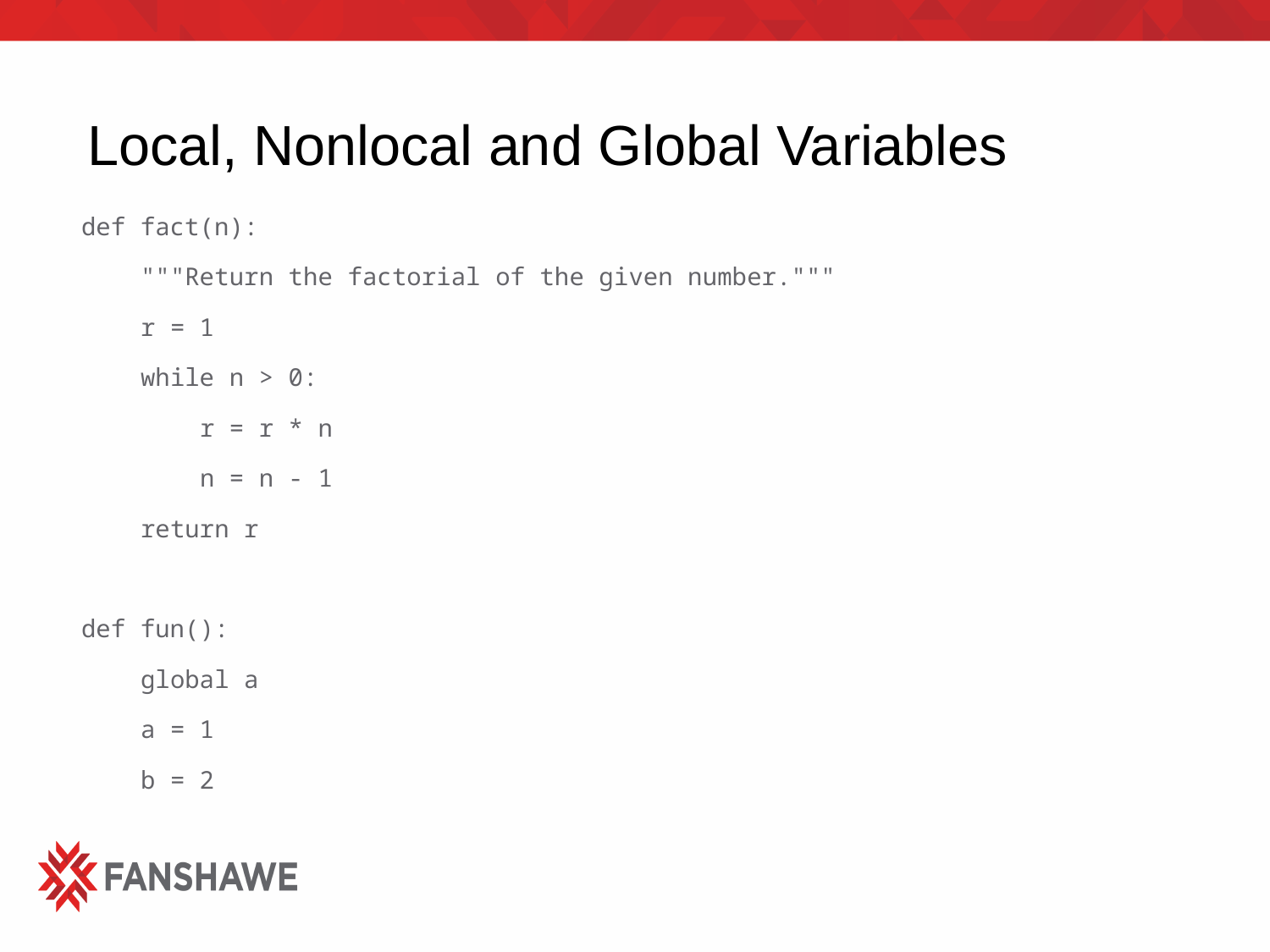

# Local, Nonlocal and Global Variables
def fact(n):
    """Return the factorial of the given number."""
    r = 1
    while n > 0:
        r = r * n
        n = n - 1
    return r

def fun():
    global a
    a = 1
    b = 2